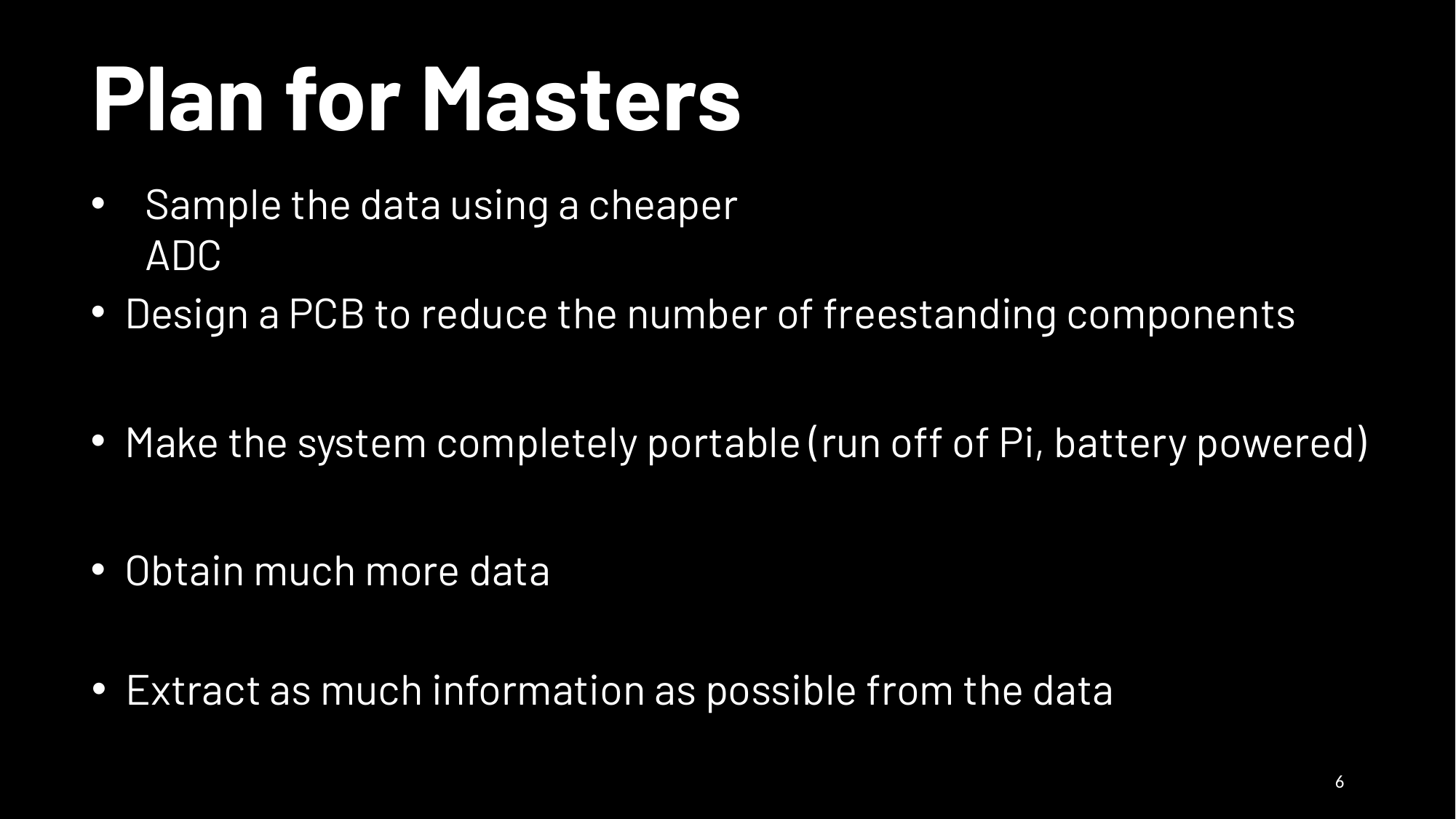

Plan for Masters
Sample the data using a cheaper ADC

Design a PCB to reduce the number of freestanding components
Make the system completely portable (run off of Pi, battery powered)
Obtain much more data
Extract as much information as possible from the data
6